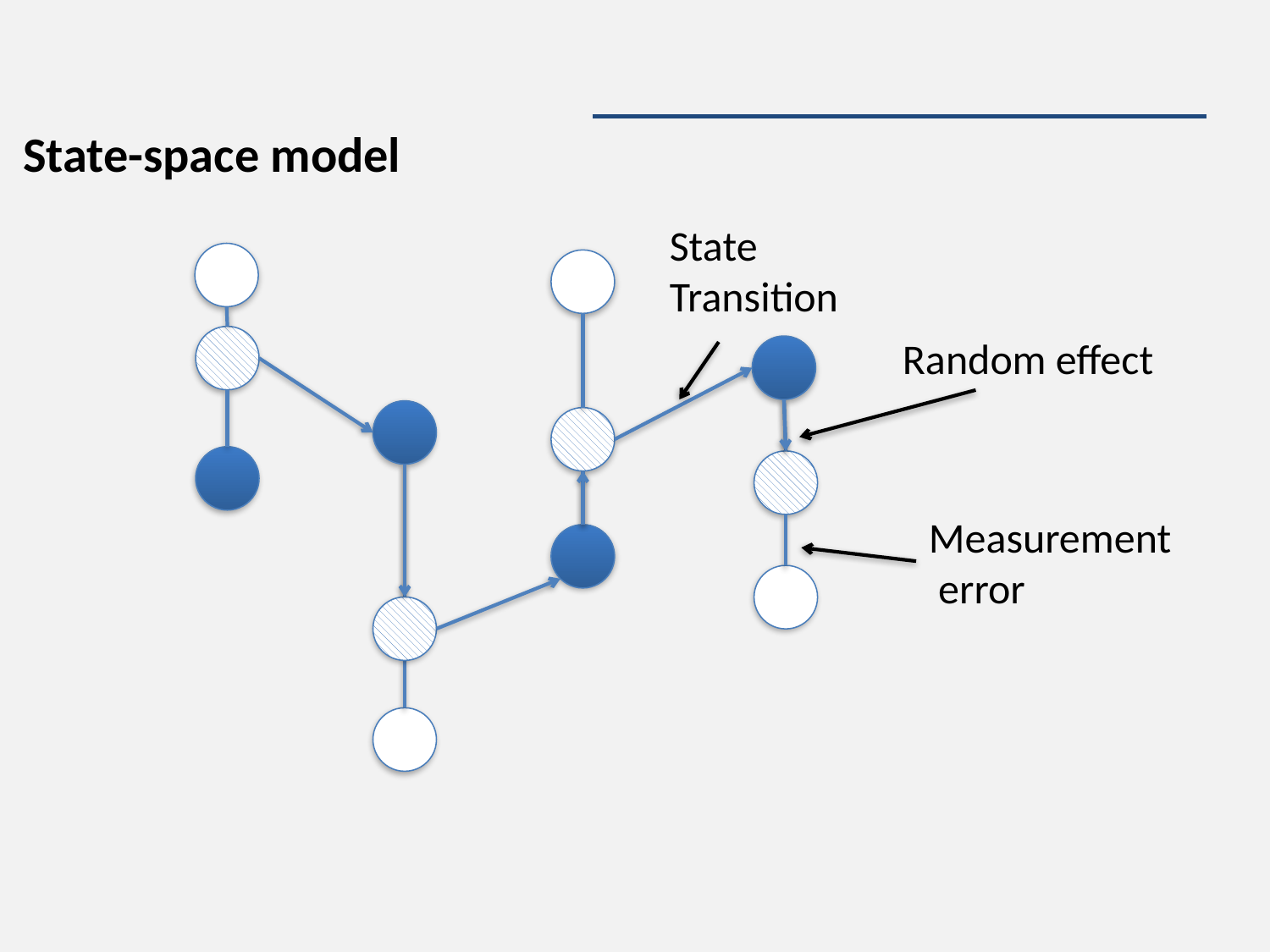

#
State-space model
State
Transition

Random effect

Measurement
 error